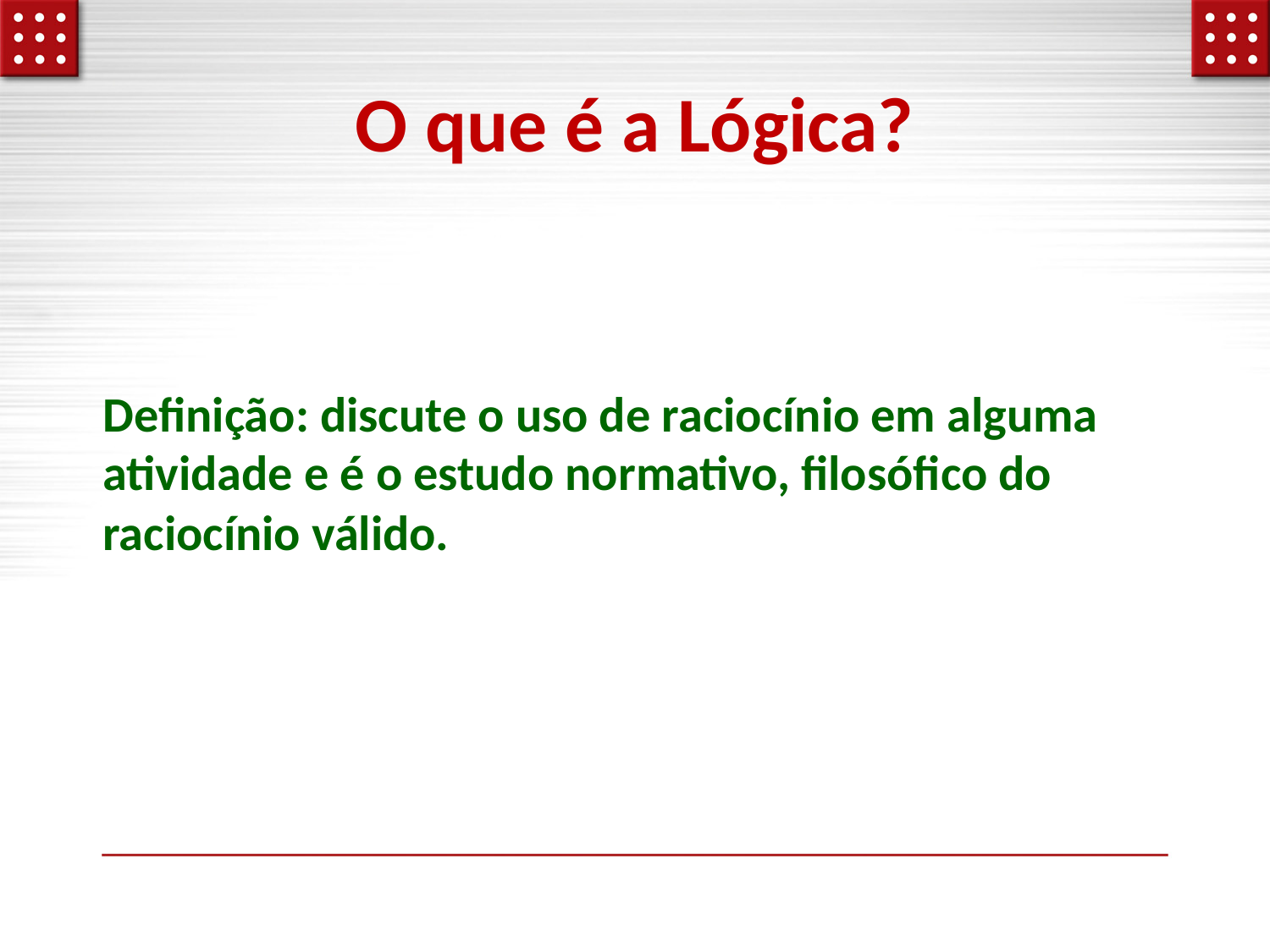

# O que é a Lógica?
Definição: discute o uso de raciocínio em alguma atividade e é o estudo normativo, filosófico do raciocínio válido.